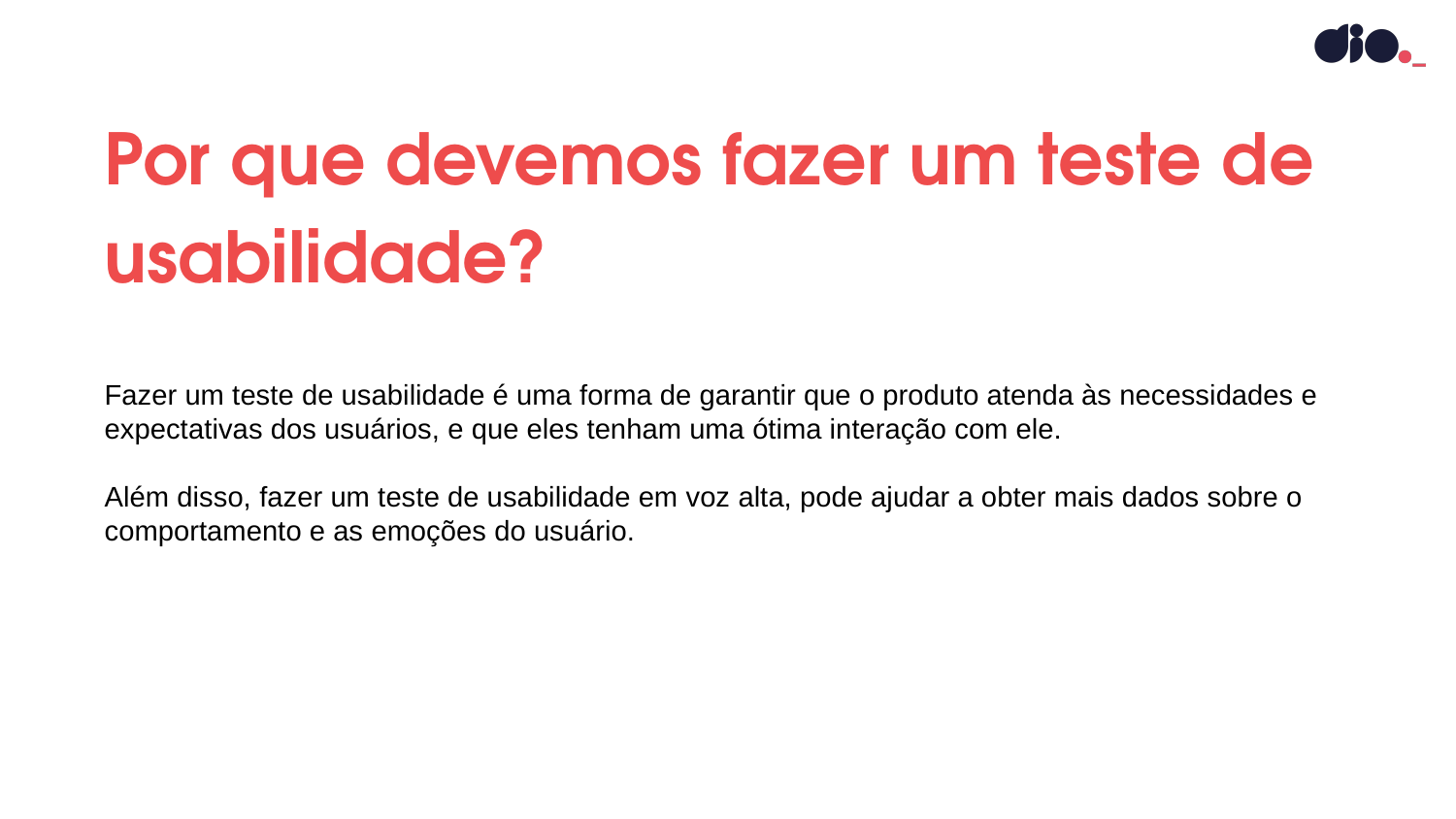

Por que devemos fazer um teste de usabilidade?
Fazer um teste de usabilidade é uma forma de garantir que o produto atenda às necessidades e expectativas dos usuários, e que eles tenham uma ótima interação com ele.

Além disso, fazer um teste de usabilidade em voz alta, pode ajudar a obter mais dados sobre o comportamento e as emoções do usuário.